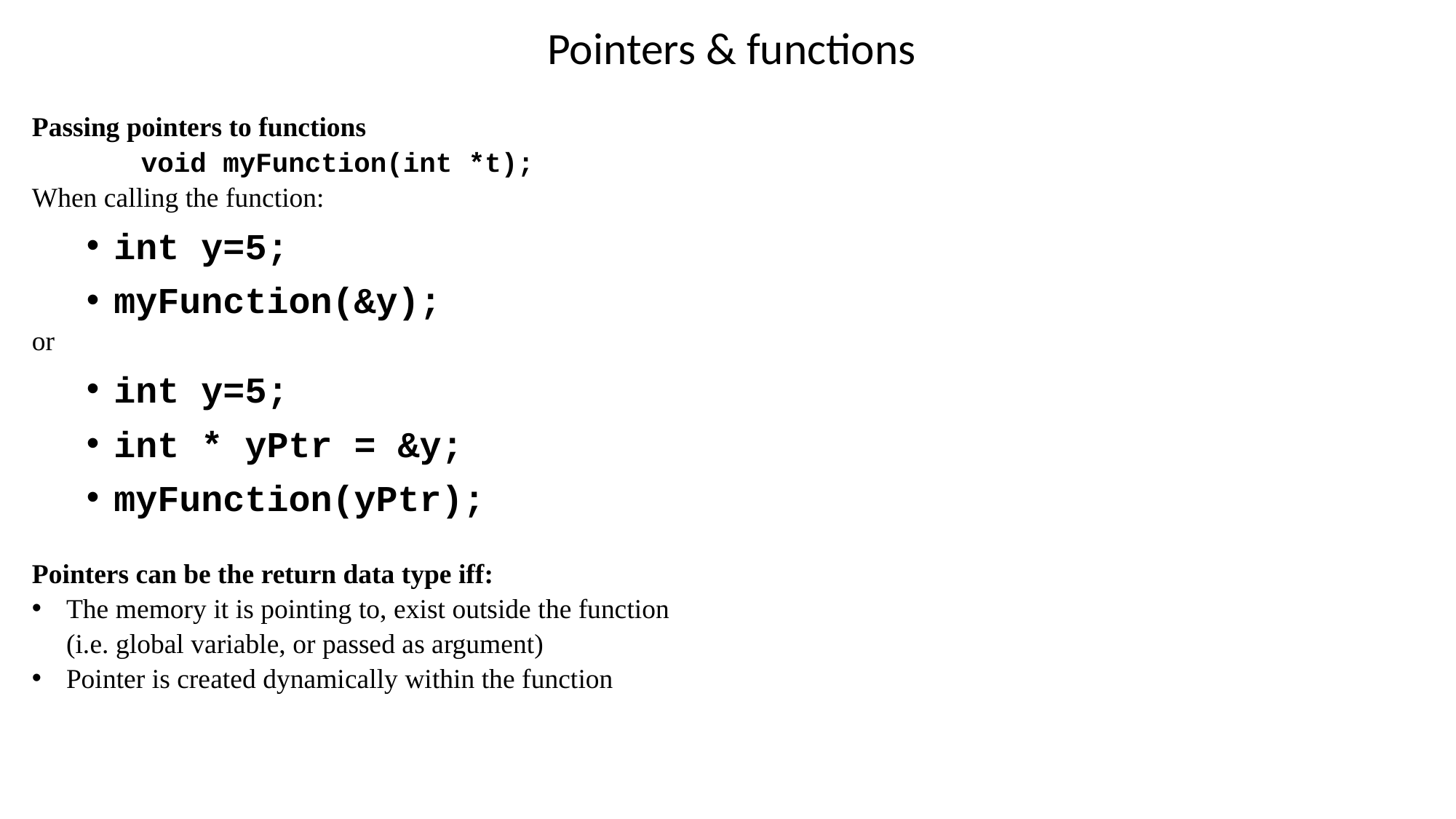

# Pointers & functions
Passing pointers to functions
	void myFunction(int *t);
When calling the function:
int y=5;
myFunction(&y);
or
int y=5;
int * yPtr = &y;
myFunction(yPtr);

Pointers can be the return data type iff:
The memory it is pointing to, exist outside the function (i.e. global variable, or passed as argument)
Pointer is created dynamically within the function